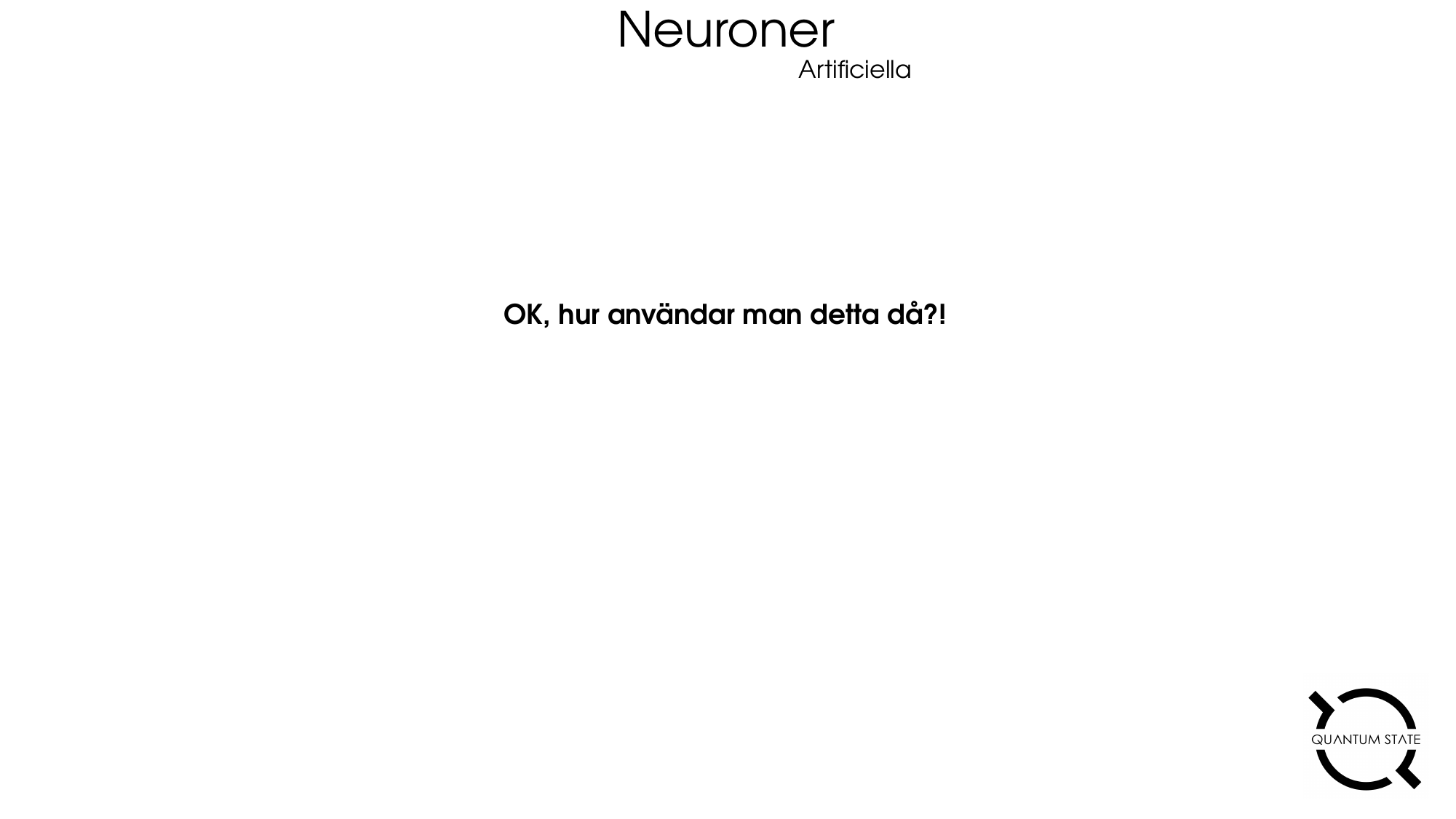

Neuroner
                           Artificiella
OK, hur användar man detta då?!